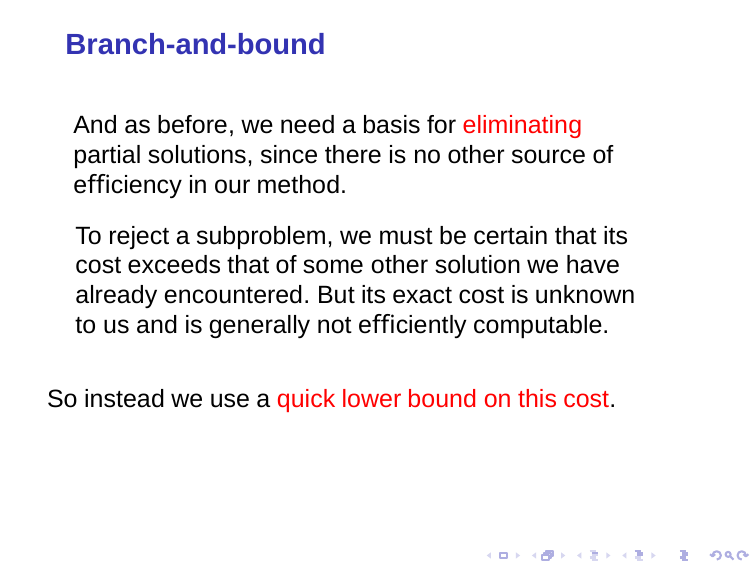

Branch-and-bound
And as before, we need a basis for eliminating partial solutions, since there is no other source of eﬃciency in our method.
To reject a subproblem, we must be certain that its cost exceeds that of some other solution we have already encountered. But its exact cost is unknown to us and is generally not eﬃciently computable.
So instead we use a quick lower bound on this cost.